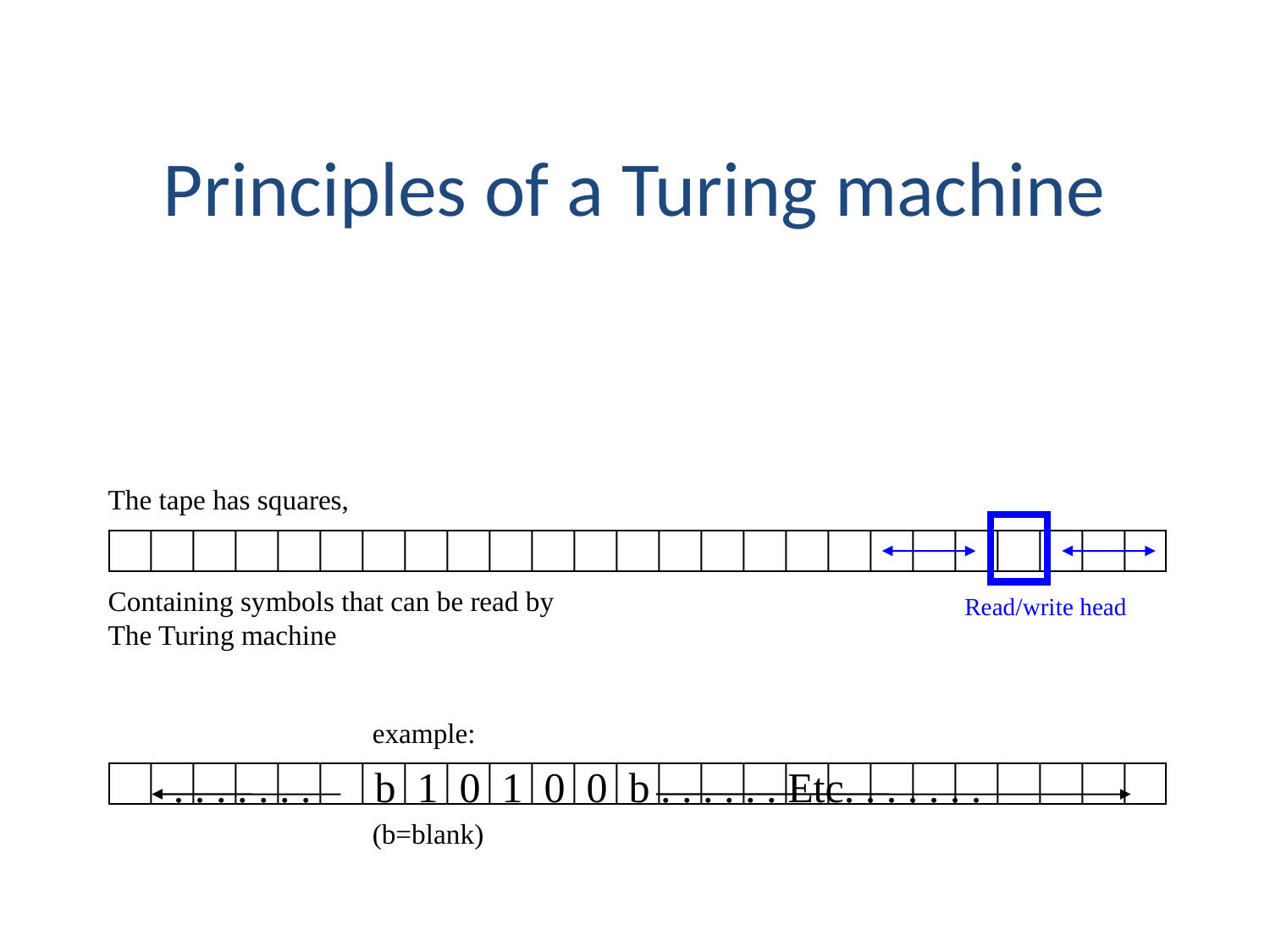

Principles of a Turing machine
The tape has squares,

Containing symbols that can be read by
The Turing machine

Read/write head
example:

(b=blank)
     . . . . . . .      b  1  0  1  0  0  b . . . . . . Etc. . . . . . .